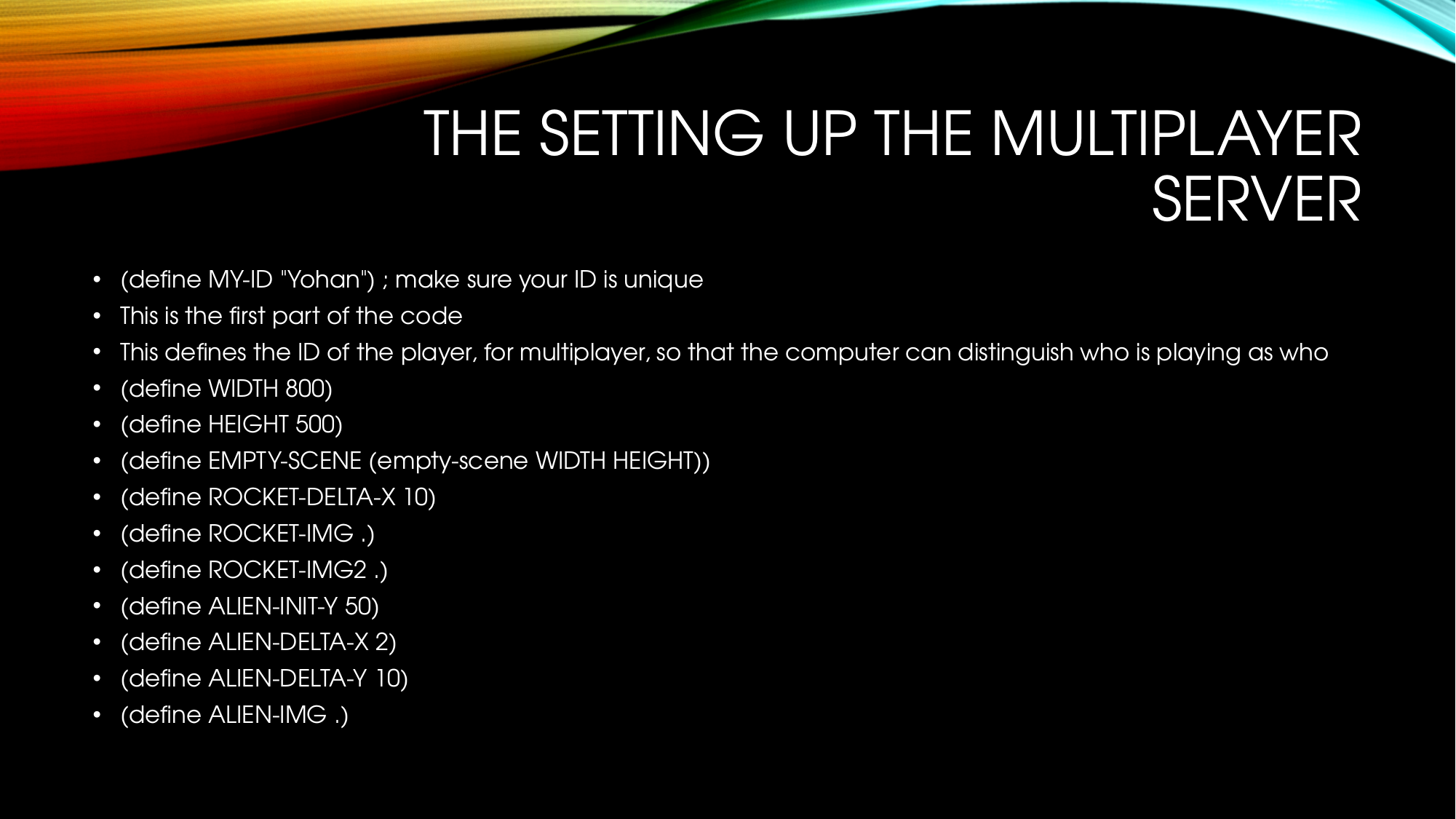

# The Setting up the multiplayer server
(define MY-ID "Yohan") ; make sure your ID is unique
This is the first part of the code
This defines the ID of the player, for multiplayer, so that the computer can distinguish who is playing as who
(define WIDTH 800)
(define HEIGHT 500)
(define EMPTY-SCENE (empty-scene WIDTH HEIGHT))
(define ROCKET-DELTA-X 10)
(define ROCKET-IMG .)
(define ROCKET-IMG2 .)
(define ALIEN-INIT-Y 50)
(define ALIEN-DELTA-X 2)
(define ALIEN-DELTA-Y 10)
(define ALIEN-IMG .)